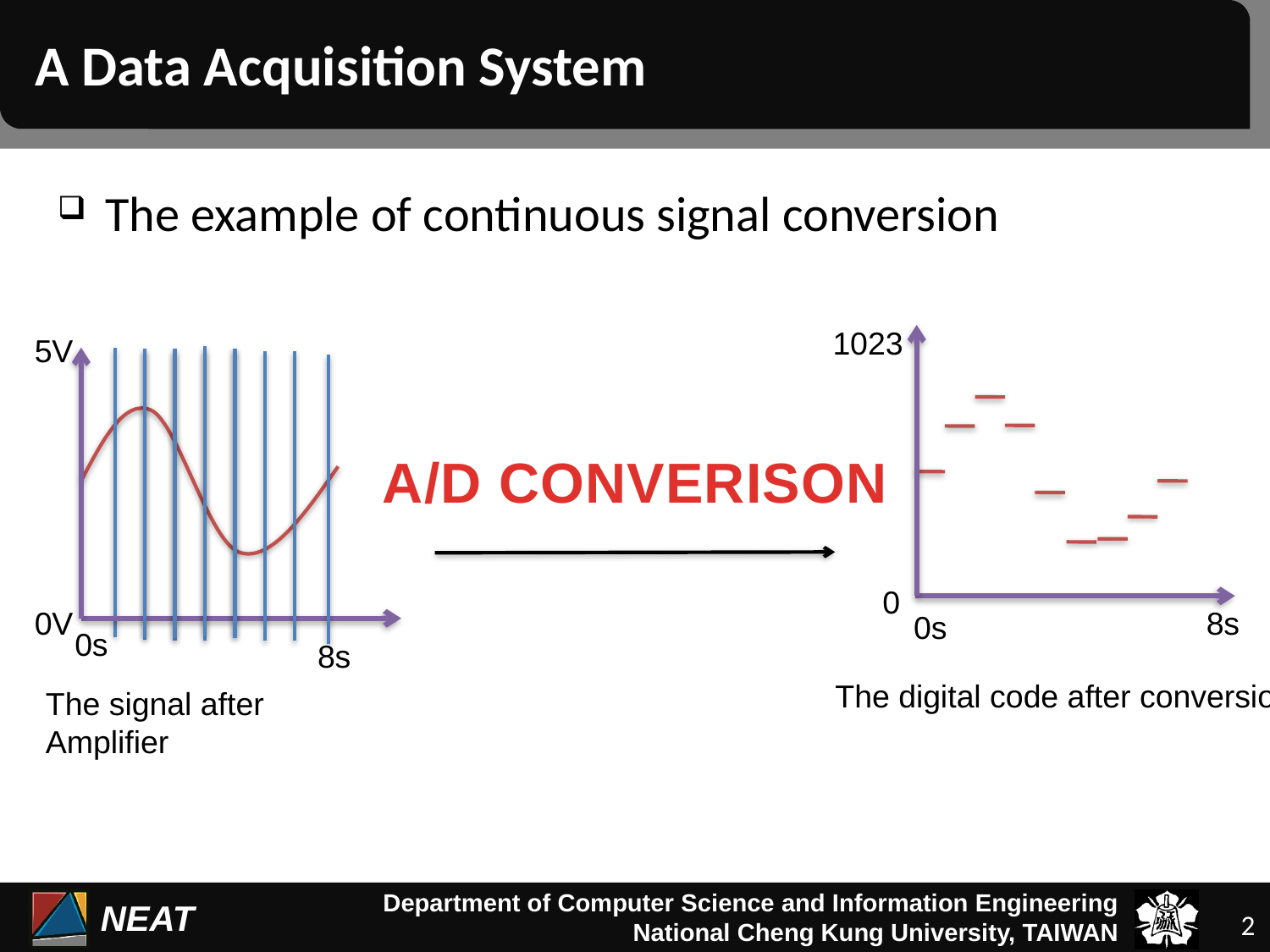

# A Data Acquisition System
The example of continuous signal conversion
1023
5V

A/D CONVERISON
0
0V
8s
0s
0s
8s
The digital code after conversion
The signal after Amplifier